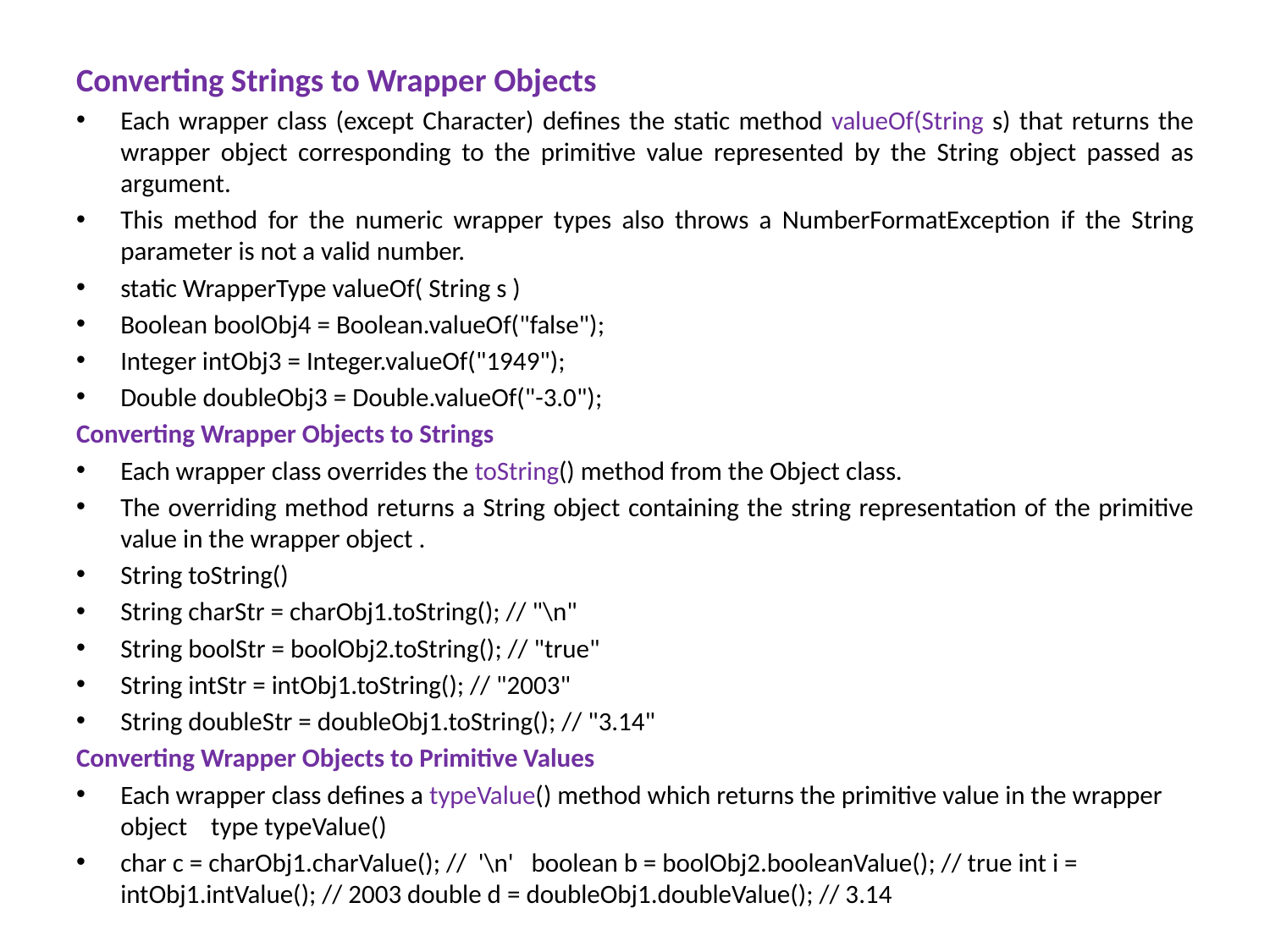

Converting Strings to Wrapper Objects
Each wrapper class (except Character) defines the static method valueOf(String s) that returns the wrapper object corresponding to the primitive value represented by the String object passed as argument.
This method for the numeric wrapper types also throws a NumberFormatException if the String parameter is not a valid number.
static WrapperType valueOf( String s )
Boolean boolObj4 = Boolean.valueOf("false");
Integer intObj3 = Integer.valueOf("1949");
Double doubleObj3 = Double.valueOf("-3.0");
Converting Wrapper Objects to Strings
Each wrapper class overrides the toString() method from the Object class.
The overriding method returns a String object containing the string representation of the primitive value in the wrapper object .
String toString()
String charStr = charObj1.toString(); // "\n"
String boolStr = boolObj2.toString(); // "true"
String intStr = intObj1.toString(); // "2003"
String doubleStr = doubleObj1.toString(); // "3.14"
Converting Wrapper Objects to Primitive Values
Each wrapper class defines a typeValue() method which returns the primitive value in the wrapper object    type typeValue()
char c = charObj1.charValue(); //  '\n'   boolean b = boolObj2.booleanValue(); // true int i = intObj1.intValue(); // 2003 double d = doubleObj1.doubleValue(); // 3.14